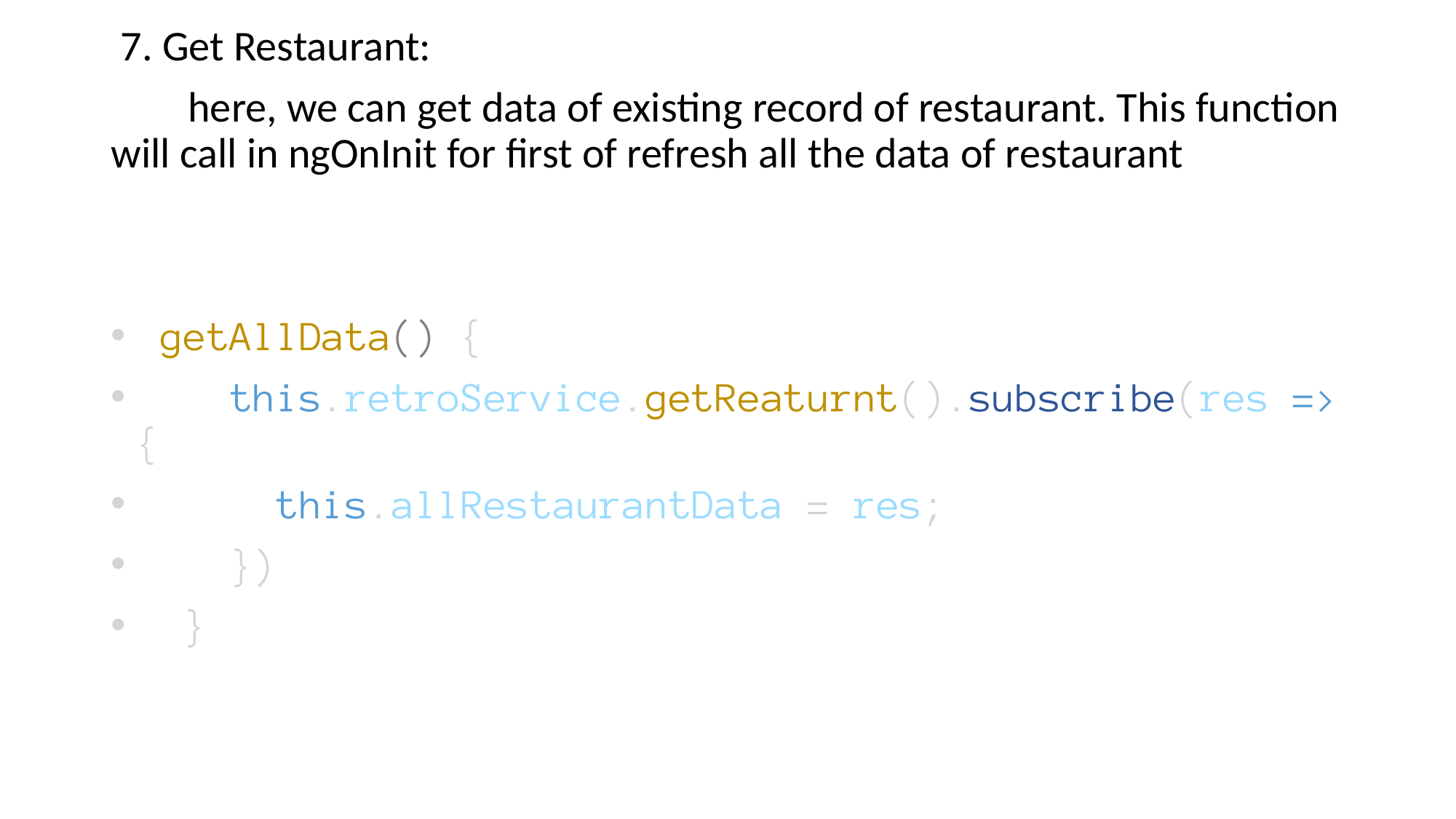

7. Get Restaurant:
        here, we can get data of existing record of restaurant. This function will call in ngOnInit for first of refresh all the data of restaurant

 getAllData() {
    this.retroService.getReaturnt().subscribe(res => {
      this.allRestaurantData = res;
    })
  }